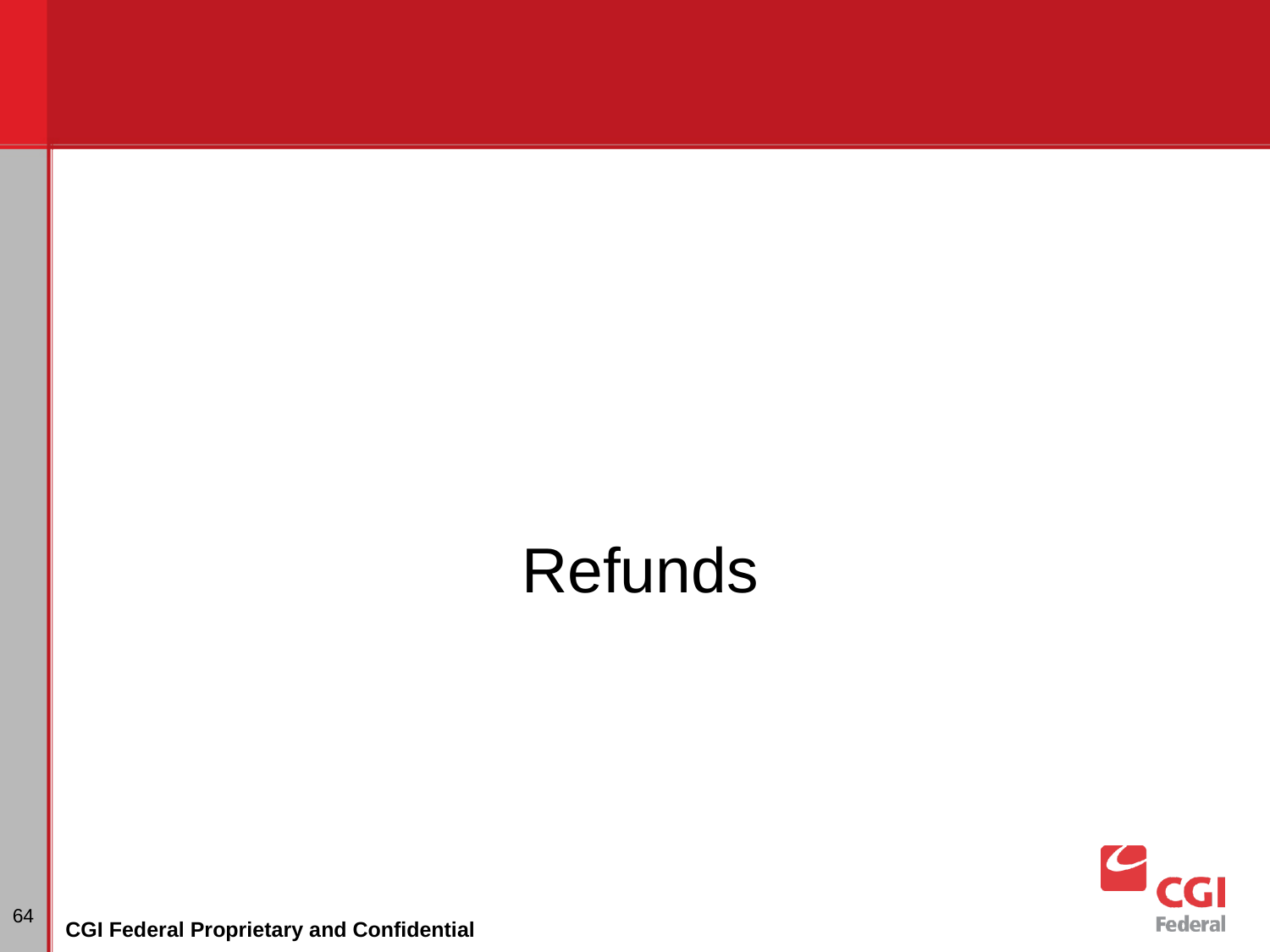

Refunds
# Dunning
64
CGI Federal Proprietary and Confidential